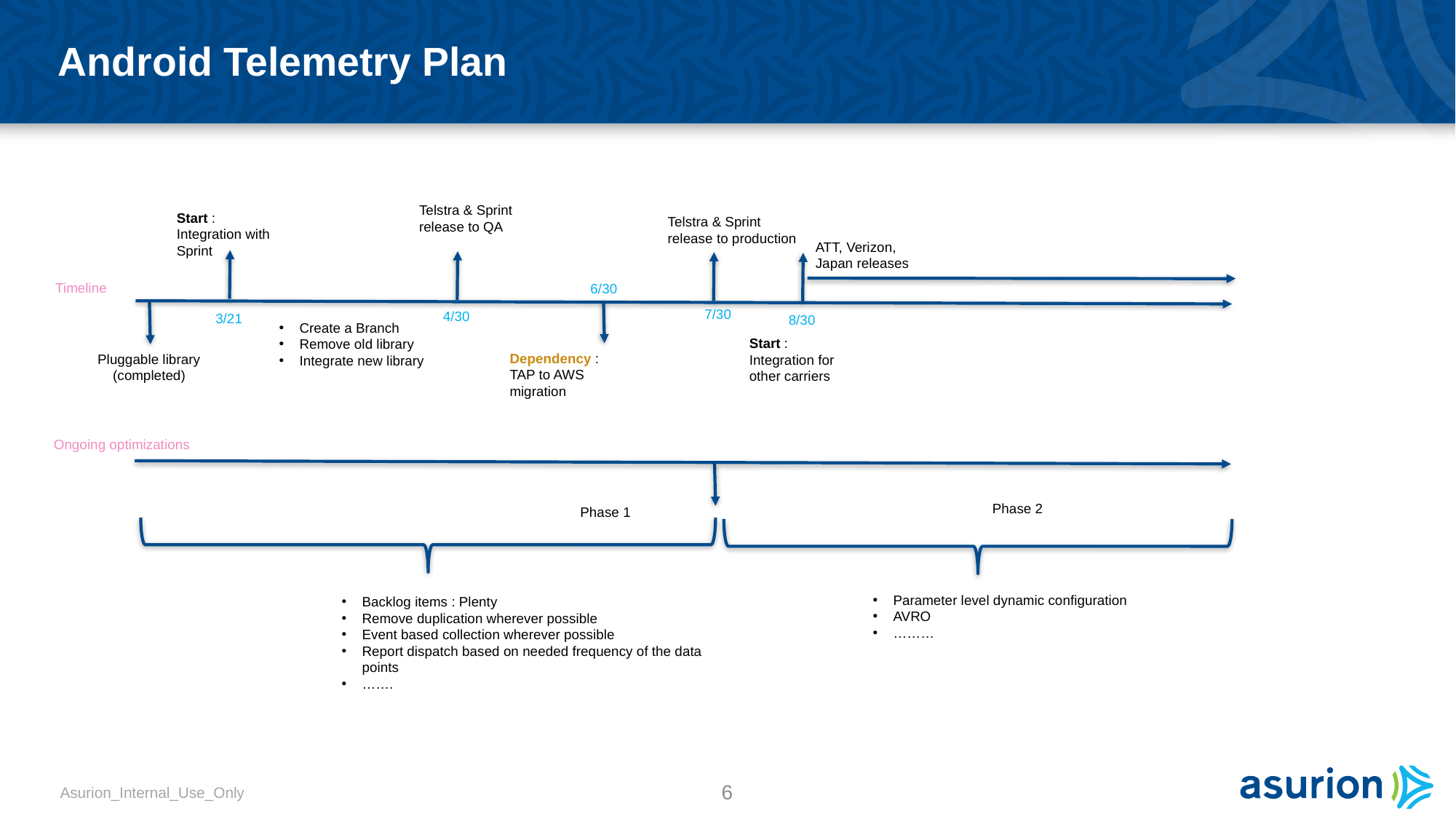

# Android Telemetry Plan
Telstra & Sprint release to QA
Start : Integration with Sprint
Telstra & Sprint release to production
ATT, Verizon, Japan releases

Timeline
6/30

7/30
4/30
3/21
8/30
Create a Branch
Remove old library
Integrate new library

Start : Integration for other carriers
Dependency : TAP to AWS migration
Pluggable library
    (completed)
Ongoing optimizations
Phase 2
Phase 1
Parameter level dynamic configuration
AVRO
………

Backlog items : Plenty
Remove duplication wherever possible
Event based collection wherever possible
Report dispatch based on needed frequency of the data points
…….